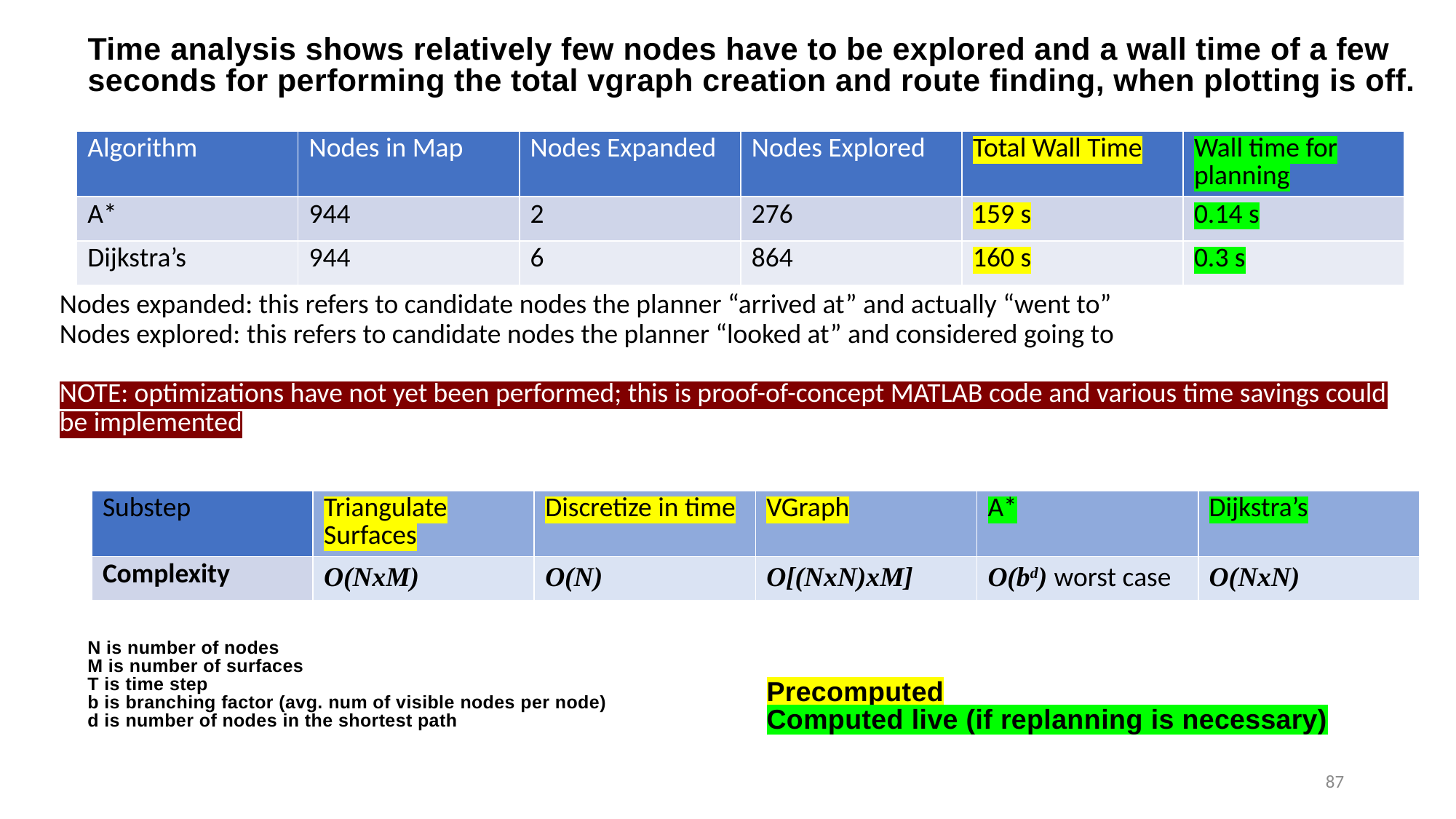

Time analysis shows relatively few nodes have to be explored and a wall time of a few seconds for performing the total vgraph creation and route finding, when plotting is off.
| Algorithm | Nodes in Map | Nodes Expanded | Nodes Explored | Total Wall Time | Wall time for planning |
| --- | --- | --- | --- | --- | --- |
| A\* | 944 | 2 | 276 | 159 s | 0.14 s |
| Dijkstra’s | 944 | 6 | 864 | 160 s | 0.3 s |
# Nodes expanded: this refers to candidate nodes the planner “arrived at” and actually “went to” Nodes explored: this refers to candidate nodes the planner “looked at” and considered going to NOTE: optimizations have not yet been performed; this is proof-of-concept MATLAB code and various time savings could be implemented
| Substep | Triangulate Surfaces | Discretize in time | VGraph | A\* | Dijkstra’s |
| --- | --- | --- | --- | --- | --- |
| Complexity | O(NxM) | O(N) | O[(NxN)xM] | O(bd) worst case | O(NxN) |
N is number of nodes
M is number of surfaces
T is time step
b is branching factor (avg. num of visible nodes per node)
d is number of nodes in the shortest path
Precomputed
Computed live (if replanning is necessary)
87